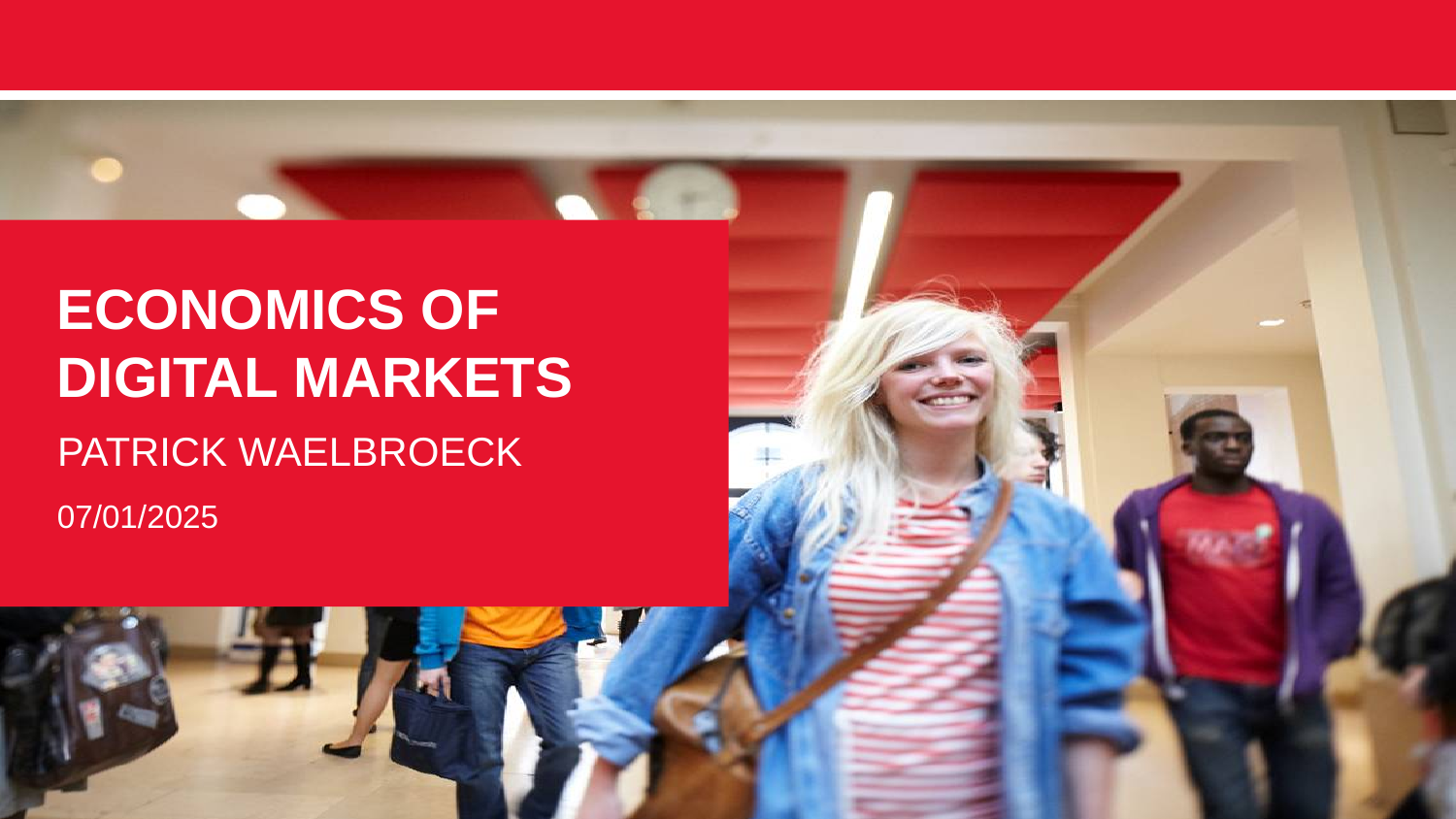

# Economics of digital markets
Patrick waelbroeck
07/01/2025
1